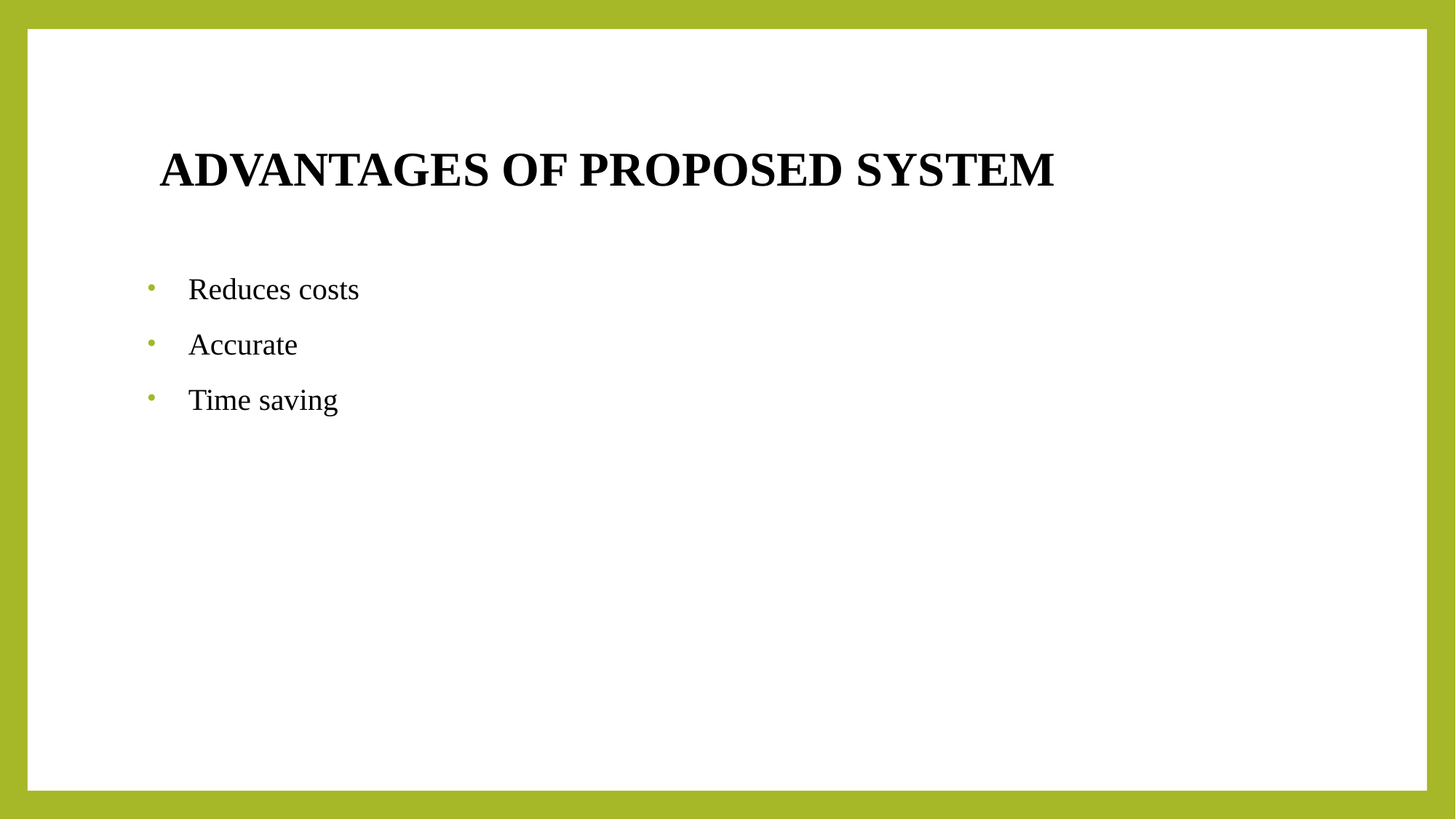

# ADVANTAGES OF PROPOSED SYSTEM
Reduces costs
Accurate
Time saving